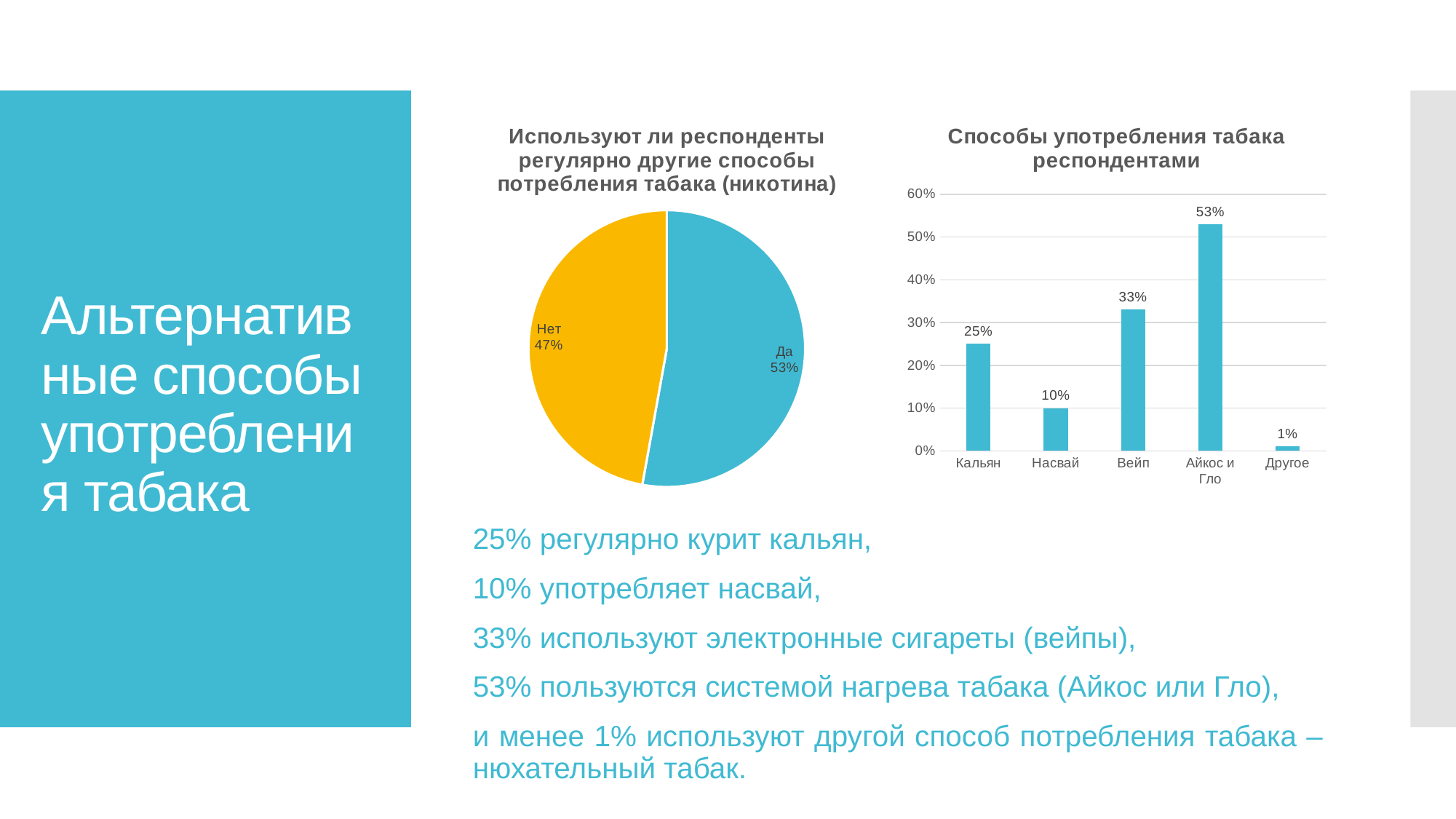

### Chart: Способы употребления табака респондентами

| Category |  |
|---|---|
| Кальян | 0.25 |
| Насвай | 0.1 |
| Вейп | 0.33 |
| Айкос и Гло | 0.53 |
| Другое | 0.01 |

### Chart: Используют ли респонденты регулярно другие способы потребления табака (никотина)

| Category |  |
|---|---|
| Да | 233.0 |
| Нет | 208.0 |
# Альтернативные способы употребления табака
25% регулярно курит кальян,
10% употребляет насвай,
33% используют электронные сигареты (вейпы),
53% пользуются системой нагрева табака (Айкос или Гло),
и менее 1% используют другой способ потребления табака – нюхательный табак.